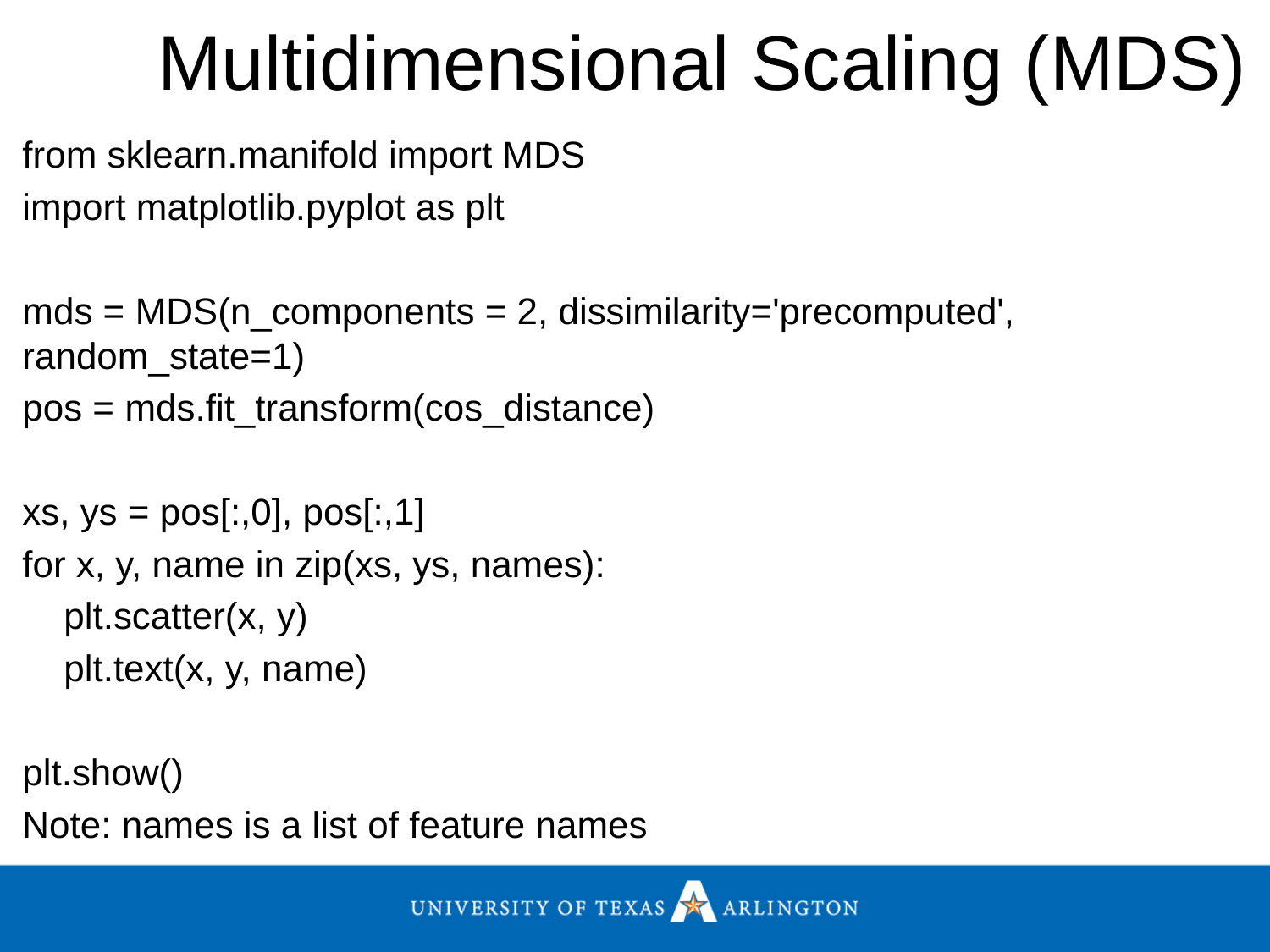

# Multidimensional Scaling (MDS)
from sklearn.manifold import MDS
import matplotlib.pyplot as plt

mds = MDS(n_components = 2, dissimilarity='precomputed', random_state=1)
pos = mds.fit_transform(cos_distance)

xs, ys = pos[:,0], pos[:,1]
for x, y, name in zip(xs, ys, names):
    plt.scatter(x, y)
    plt.text(x, y, name)

plt.show()
Note: names is a list of feature names